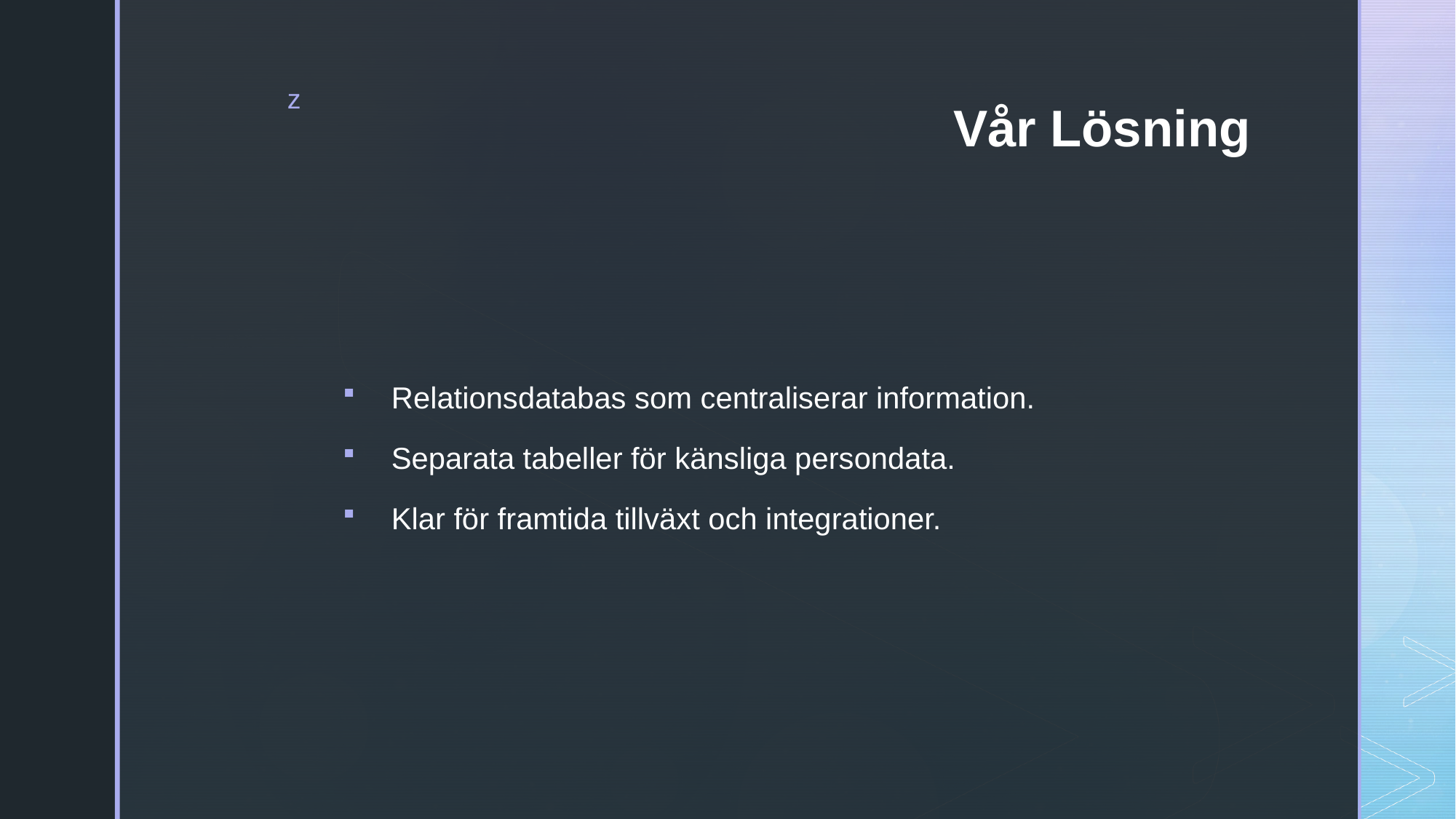

# Vår Lösning
 Relationsdatabas som centraliserar information.
 Separata tabeller för känsliga persondata.
 Klar för framtida tillväxt och integrationer.